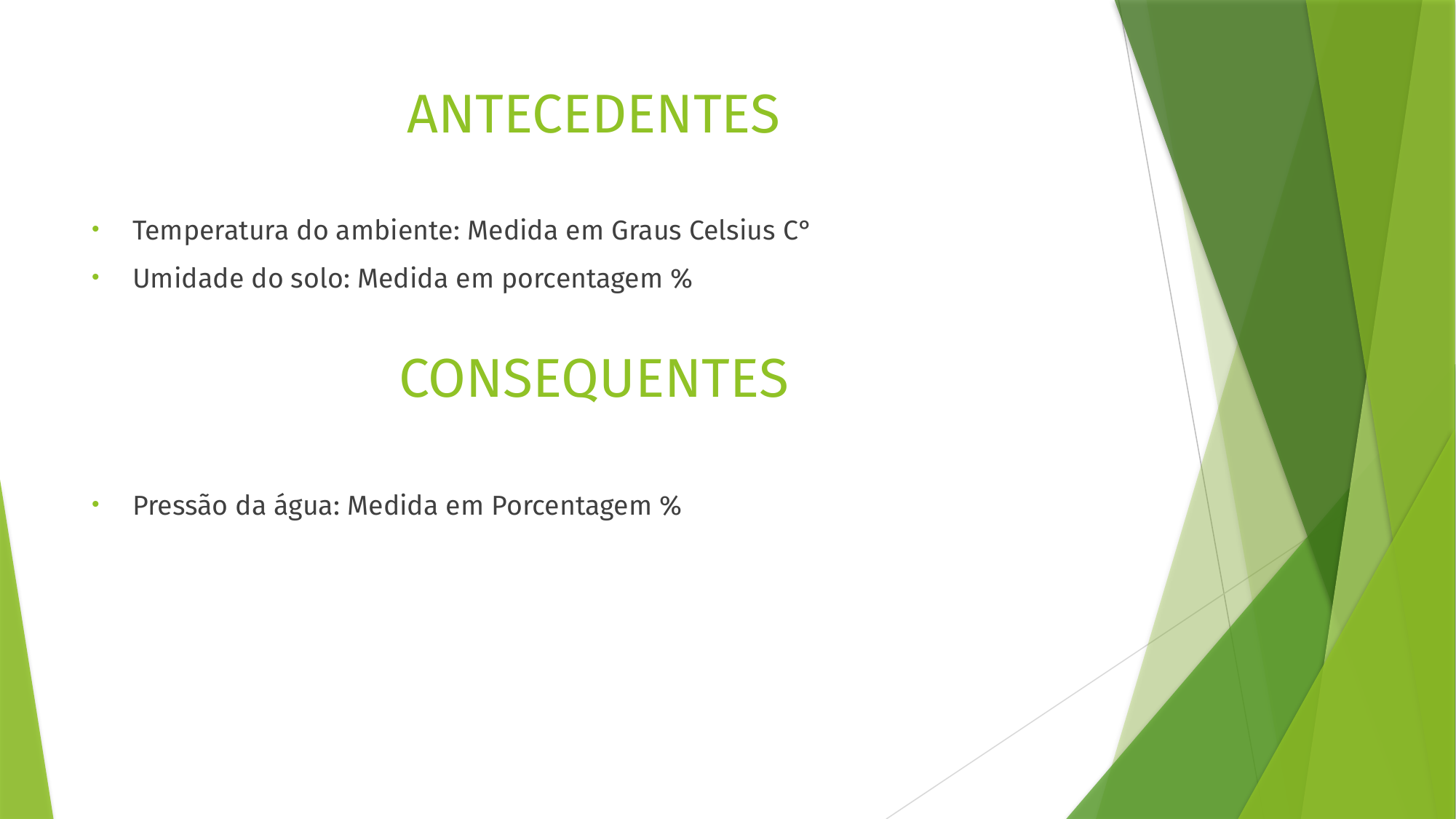

# ANTECEDENTES
Temperatura do ambiente: Medida em Graus Celsius C°
Umidade do solo: Medida em porcentagem %
CONSEQUENTES
Pressão da água: Medida em Porcentagem %